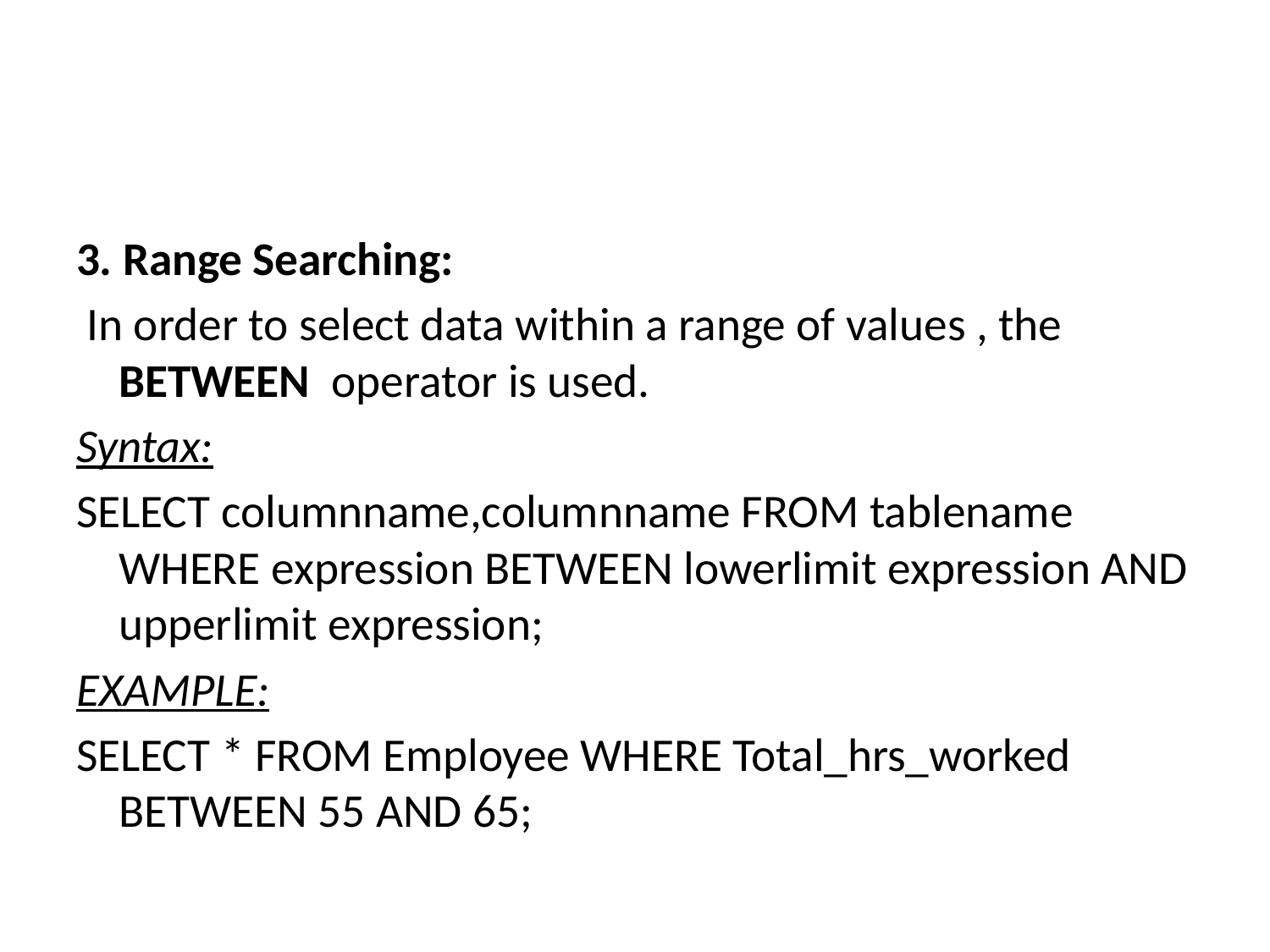

#
3. Range Searching:
 In order to select data within a range of values , the BETWEEN  operator is used.
Syntax:
SELECT columnname,columnname FROM tablename WHERE expression BETWEEN lowerlimit expression AND upperlimit expression;
EXAMPLE:
SELECT * FROM Employee WHERE Total_hrs_worked BETWEEN 55 AND 65;